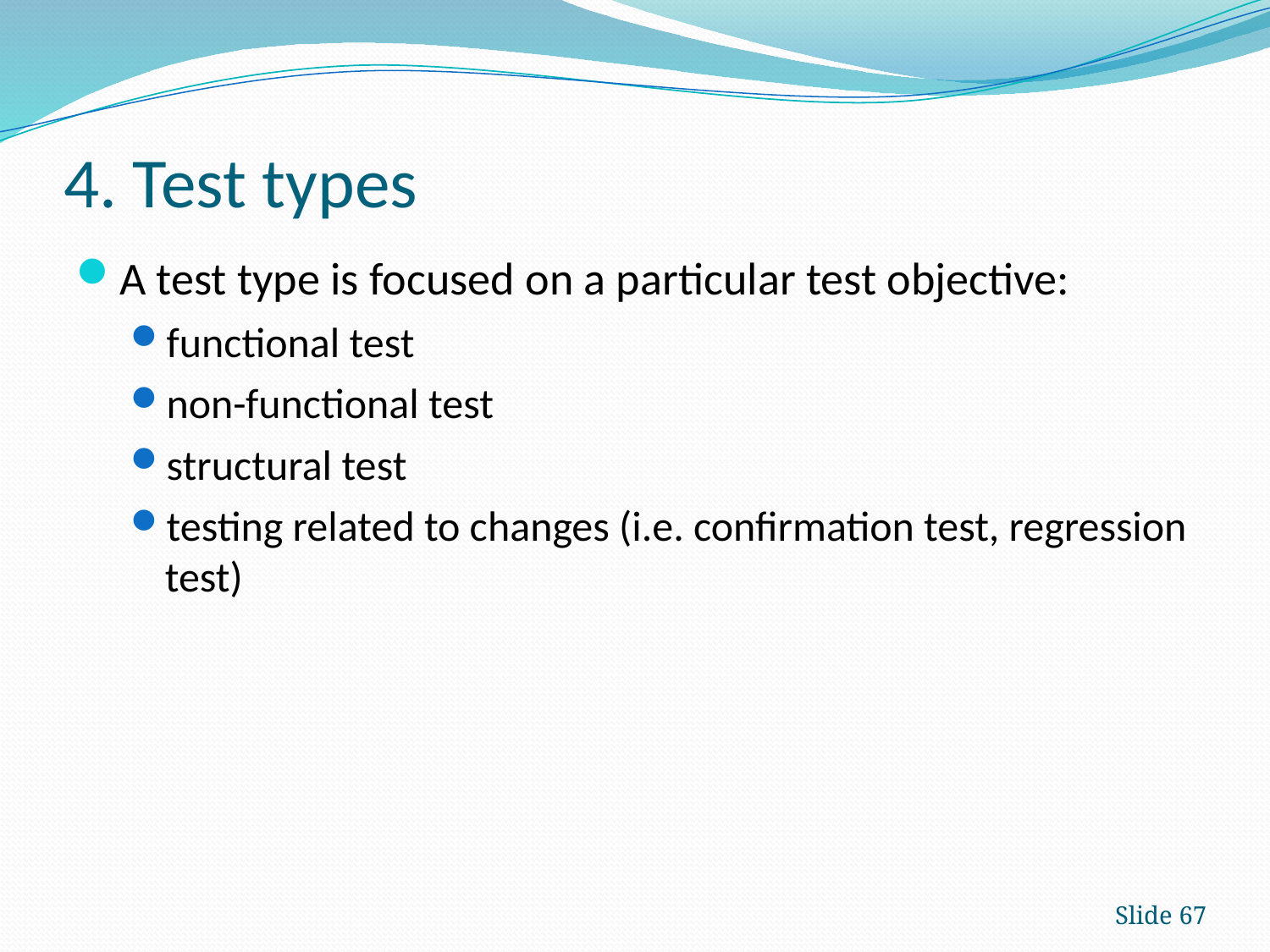

# 4. Test types
A test type is focused on a particular test objective:
functional test
non-functional test
structural test
testing related to changes (i.e. confirmation test, regression test)
Slide 67